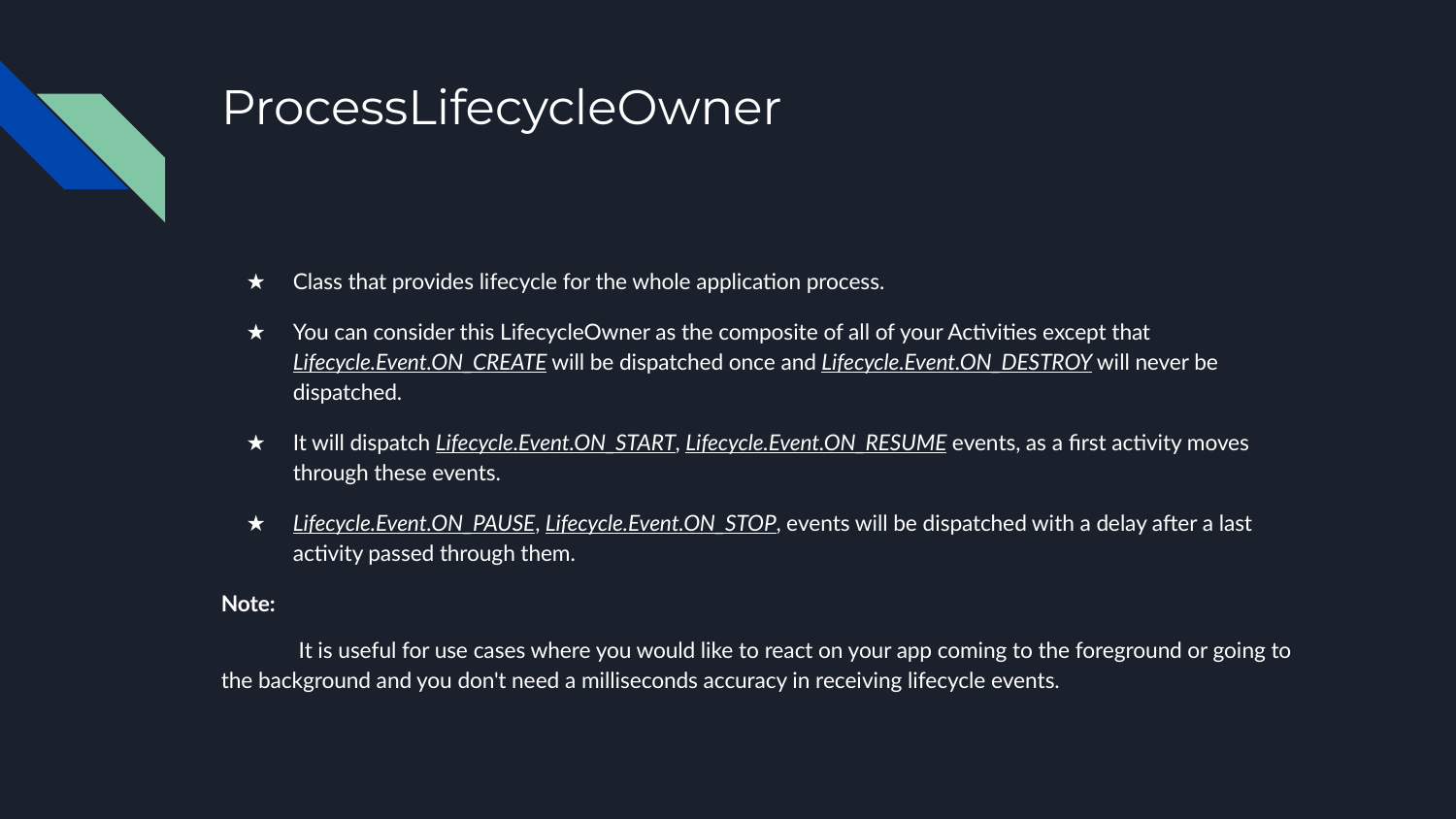

# ProcessLifecycleOwner
Class that provides lifecycle for the whole application process.
You can consider this LifecycleOwner as the composite of all of your Activities except that Lifecycle.Event.ON_CREATE will be dispatched once and Lifecycle.Event.ON_DESTROY will never be dispatched.
It will dispatch Lifecycle.Event.ON_START, Lifecycle.Event.ON_RESUME events, as a first activity moves through these events.
Lifecycle.Event.ON_PAUSE, Lifecycle.Event.ON_STOP, events will be dispatched with a delay after a last activity passed through them.
Note:
 It is useful for use cases where you would like to react on your app coming to the foreground or going to the background and you don't need a milliseconds accuracy in receiving lifecycle events.